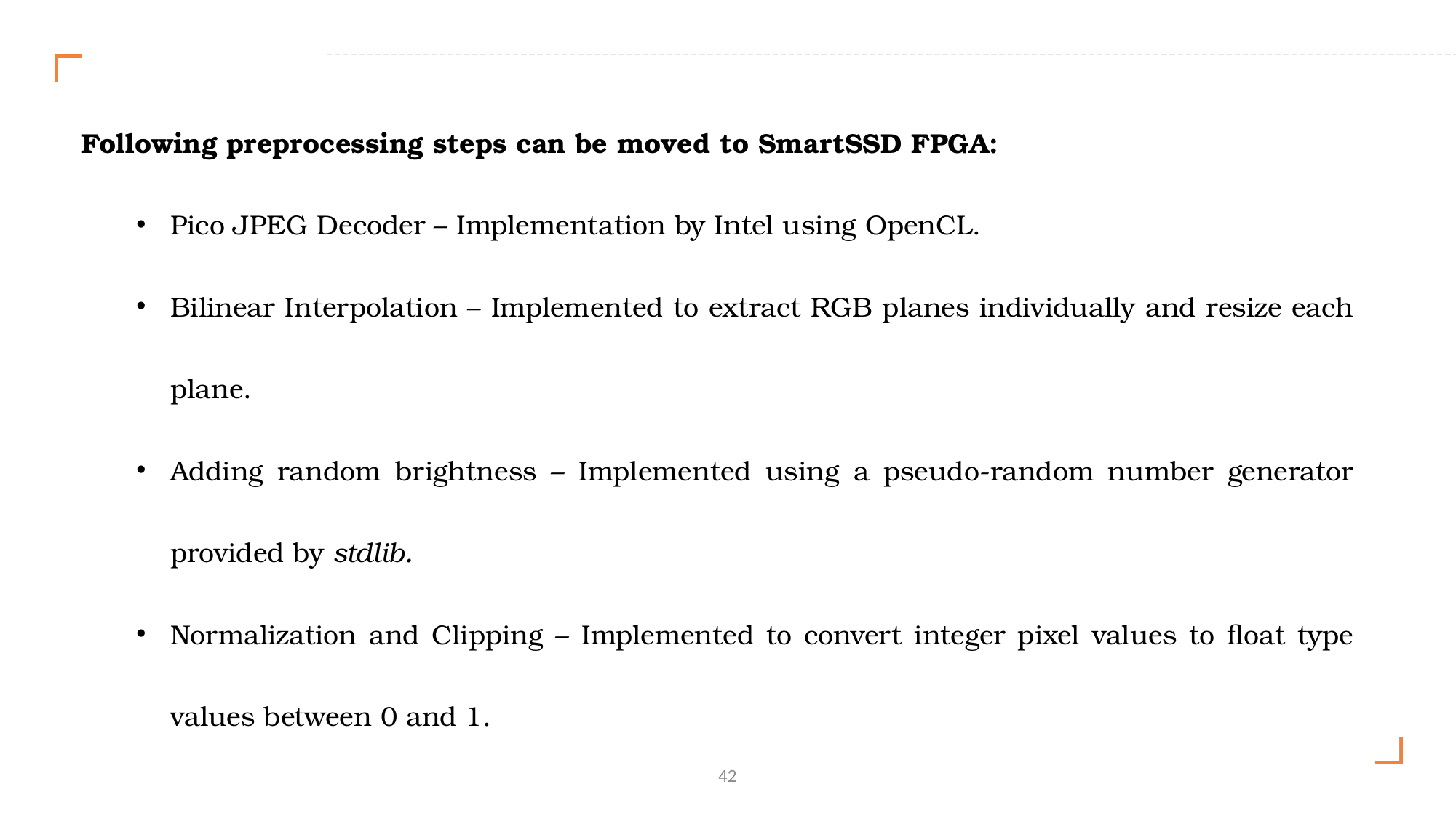

Following preprocessing steps can be moved to SmartSSD FPGA:
Pico JPEG Decoder – Implementation by Intel using OpenCL.
Bilinear Interpolation – Implemented to extract RGB planes individually and resize each plane.
Adding random brightness – Implemented using a pseudo-random number generator provided by stdlib.
Normalization and Clipping – Implemented to convert integer pixel values to float type values between 0 and 1.
42